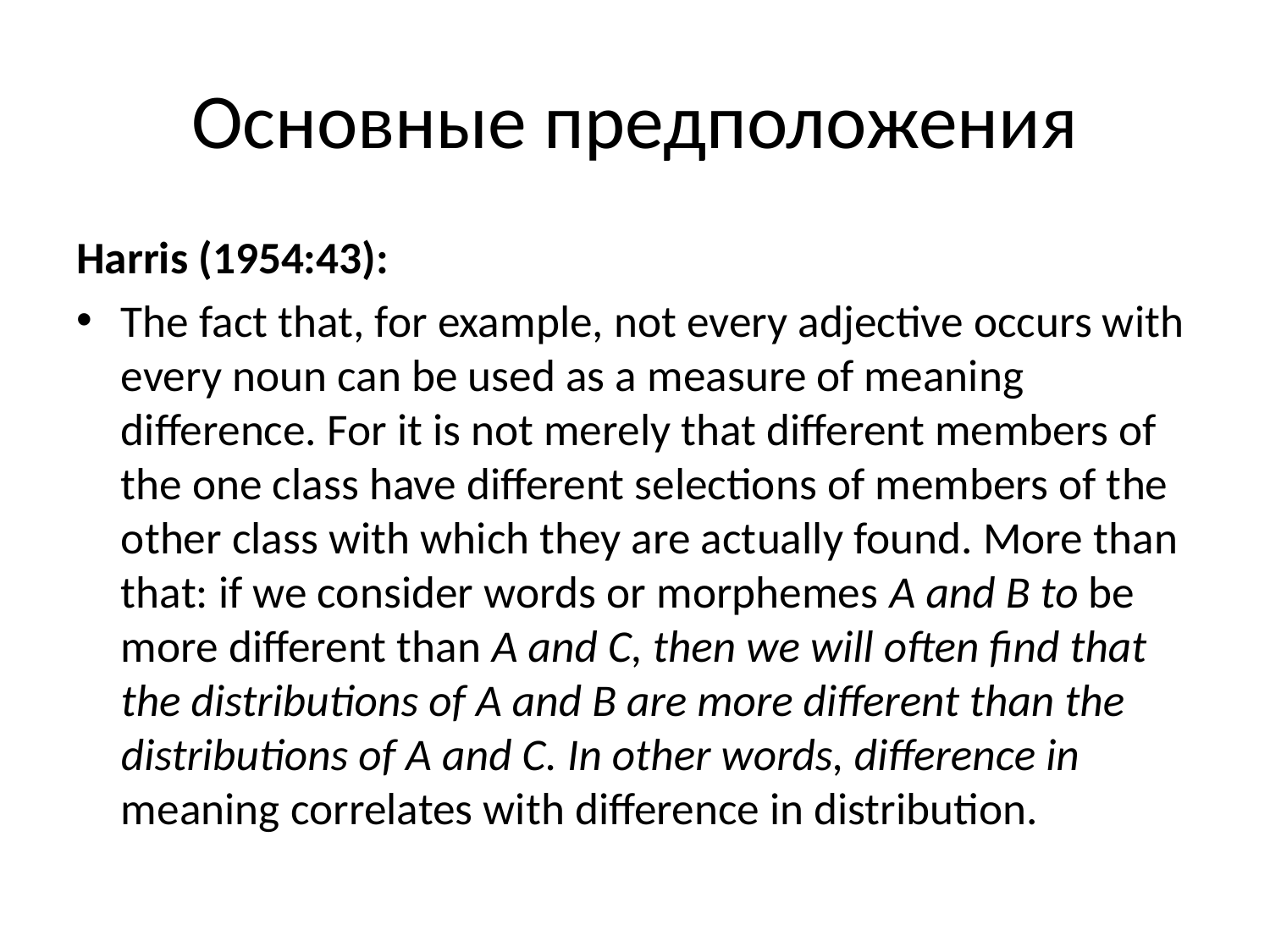

# Основные предположения
Harris (1954:43):
The fact that, for example, not every adjective occurs with every noun can be used as a measure of meaning difference. For it is not merely that different members of the one class have different selections of members of the other class with which they are actually found. More than that: if we consider words or morphemes A and B to be more different than A and C, then we will often find that the distributions of A and B are more different than the distributions of A and C. In other words, difference in meaning correlates with difference in distribution.